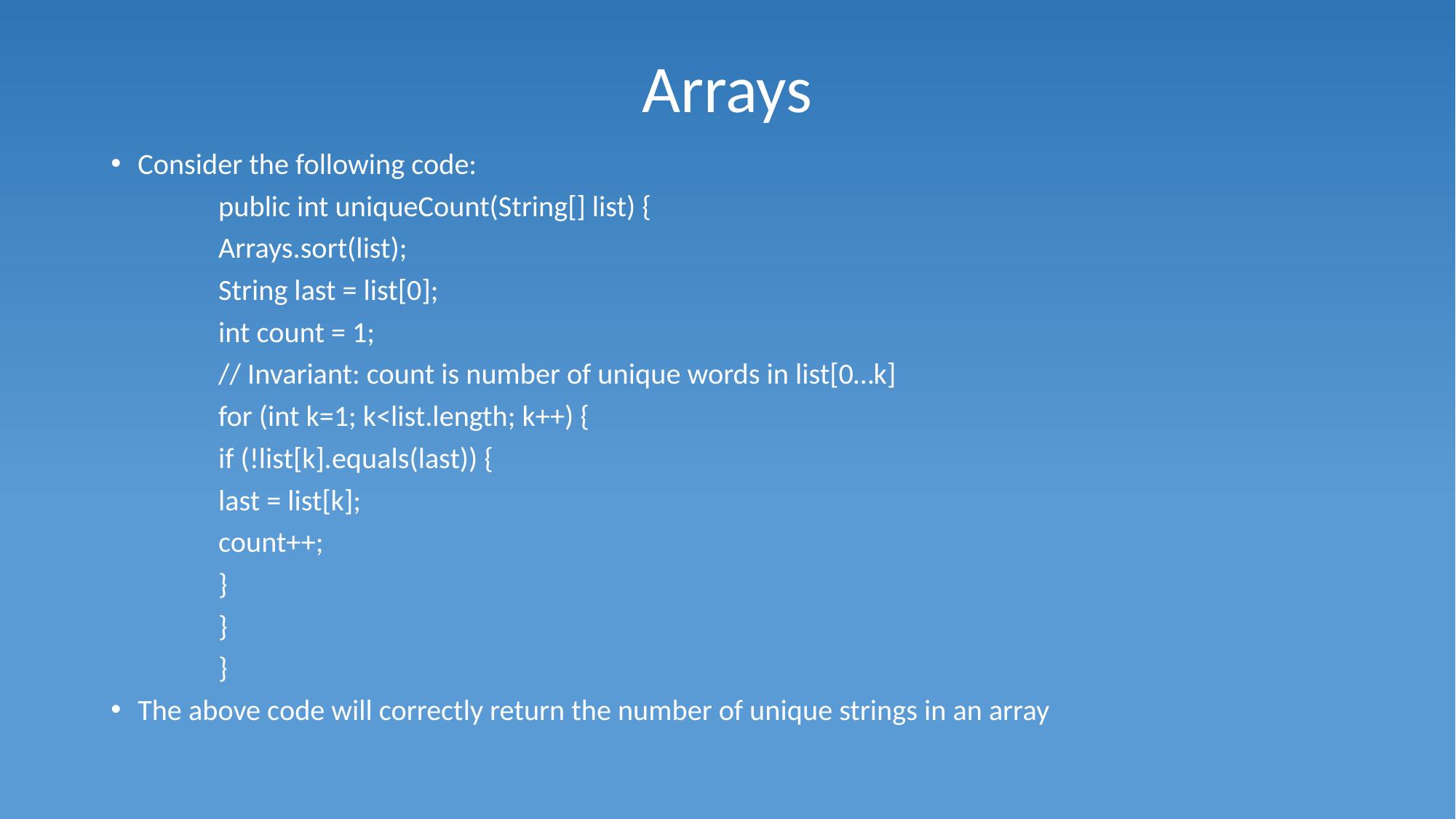

# Arrays
Consider the following code:
public int uniqueCount(String[] list) {
	Arrays.sort(list);
	String last = list[0];
	int count = 1;
	// Invariant: count is number of unique words in list[0…k]
	for (int k=1; k<list.length; k++) {
		if (!list[k].equals(last)) {
			last = list[k];
			count++;
		}
	}
}
The above code will correctly return the number of unique strings in an array